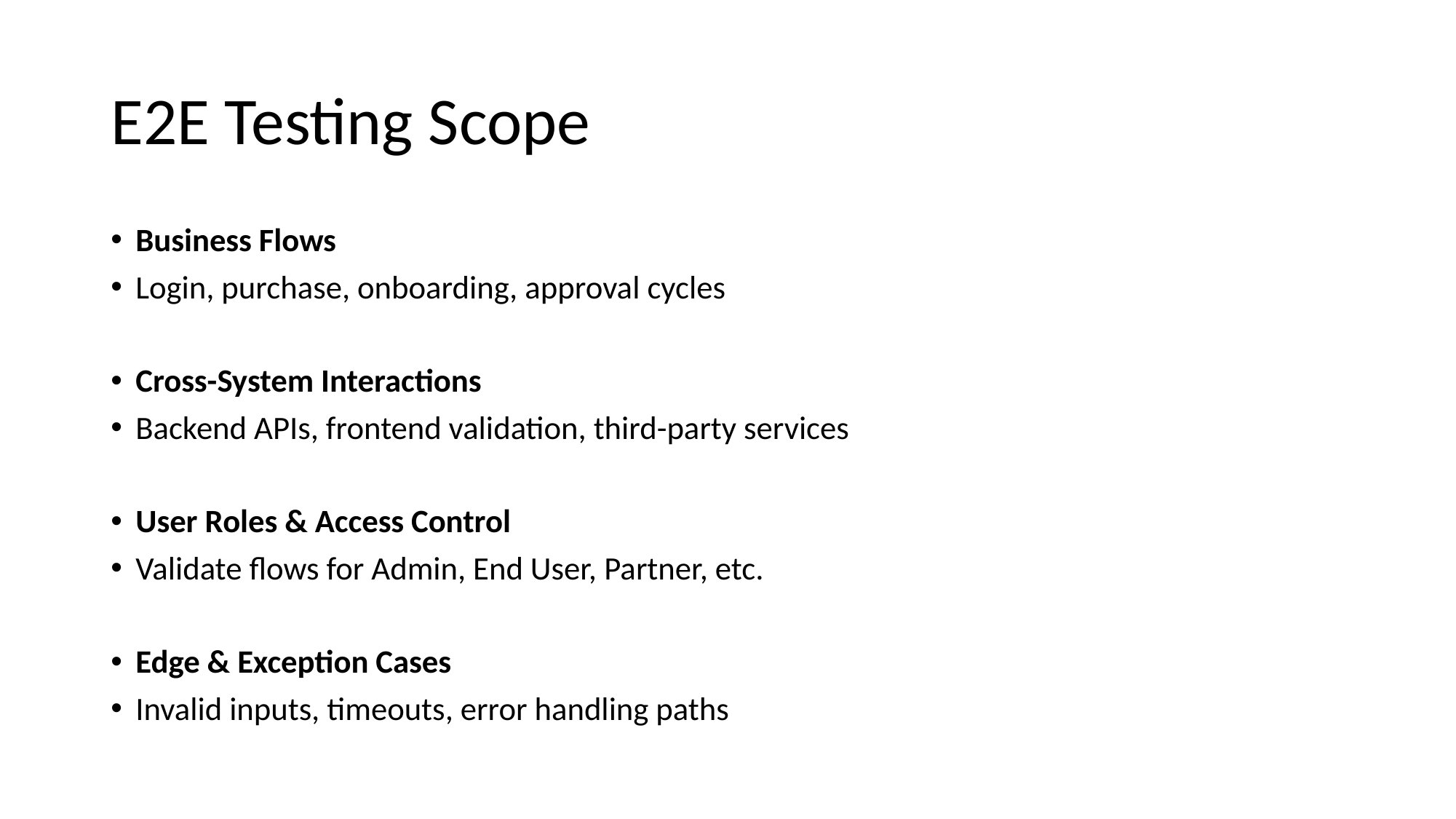

# E2E Testing Scope
Business Flows
Login, purchase, onboarding, approval cycles

Cross-System Interactions
Backend APIs, frontend validation, third-party services

User Roles & Access Control
Validate flows for Admin, End User, Partner, etc.

Edge & Exception Cases
Invalid inputs, timeouts, error handling paths